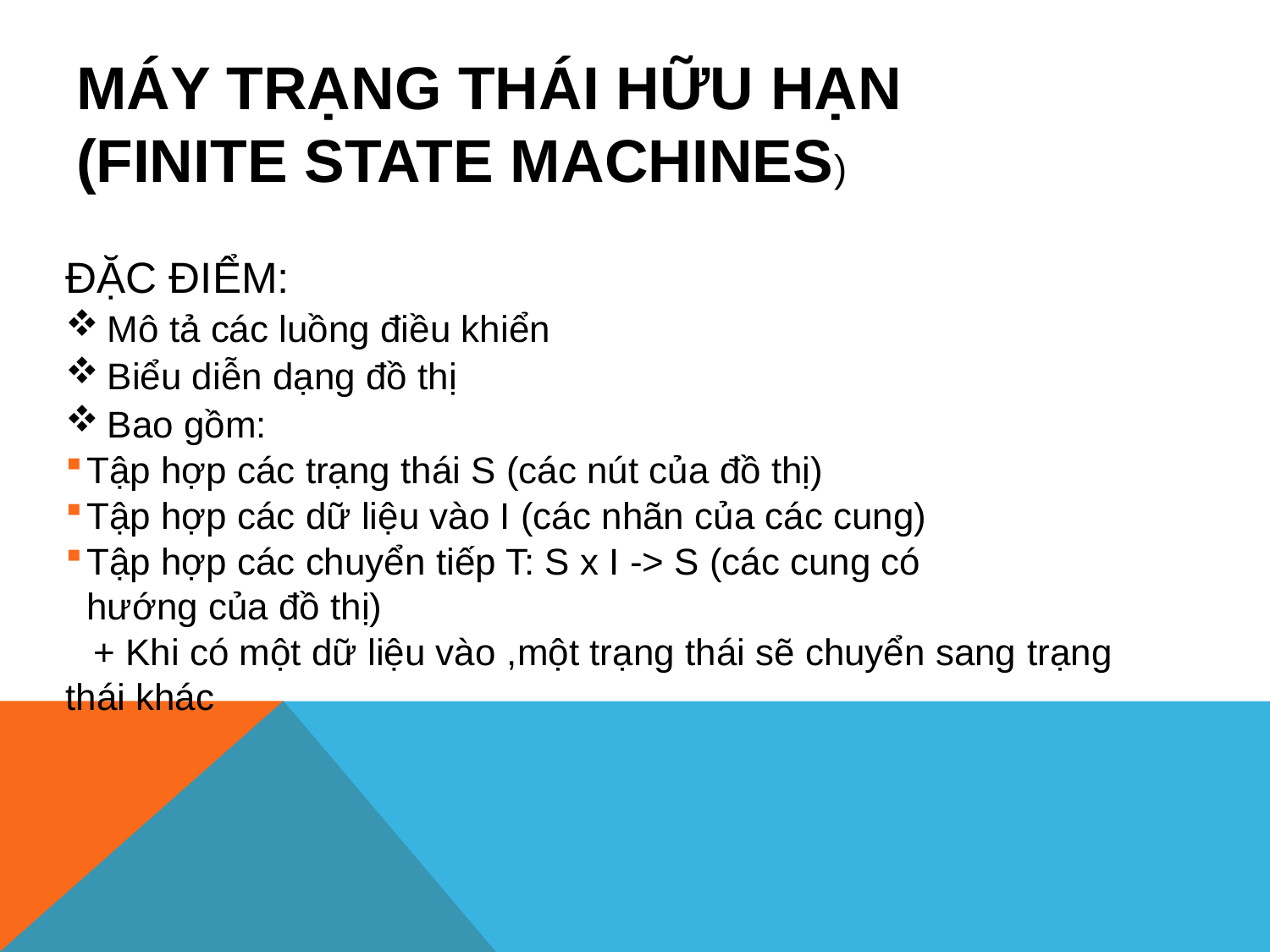

# MÁY TRẠNG THÁI HỮU HẠN (FINITE STATE MACHINES)
ĐẶC ĐIỂM:
Mô tả các luồng điều khiển
Biểu diễn dạng đồ thị
Bao gồm:
Tập hợp các trạng thái S (các nút của đồ thị)
Tập hợp các dữ liệu vào I (các nhãn của các cung)
Tập hợp các chuyển tiếp T: S x I -> S (các cung có
hướng của đồ thị)
	+ Khi có một dữ liệu vào ,một trạng thái sẽ chuyển sang trạng thái khác

